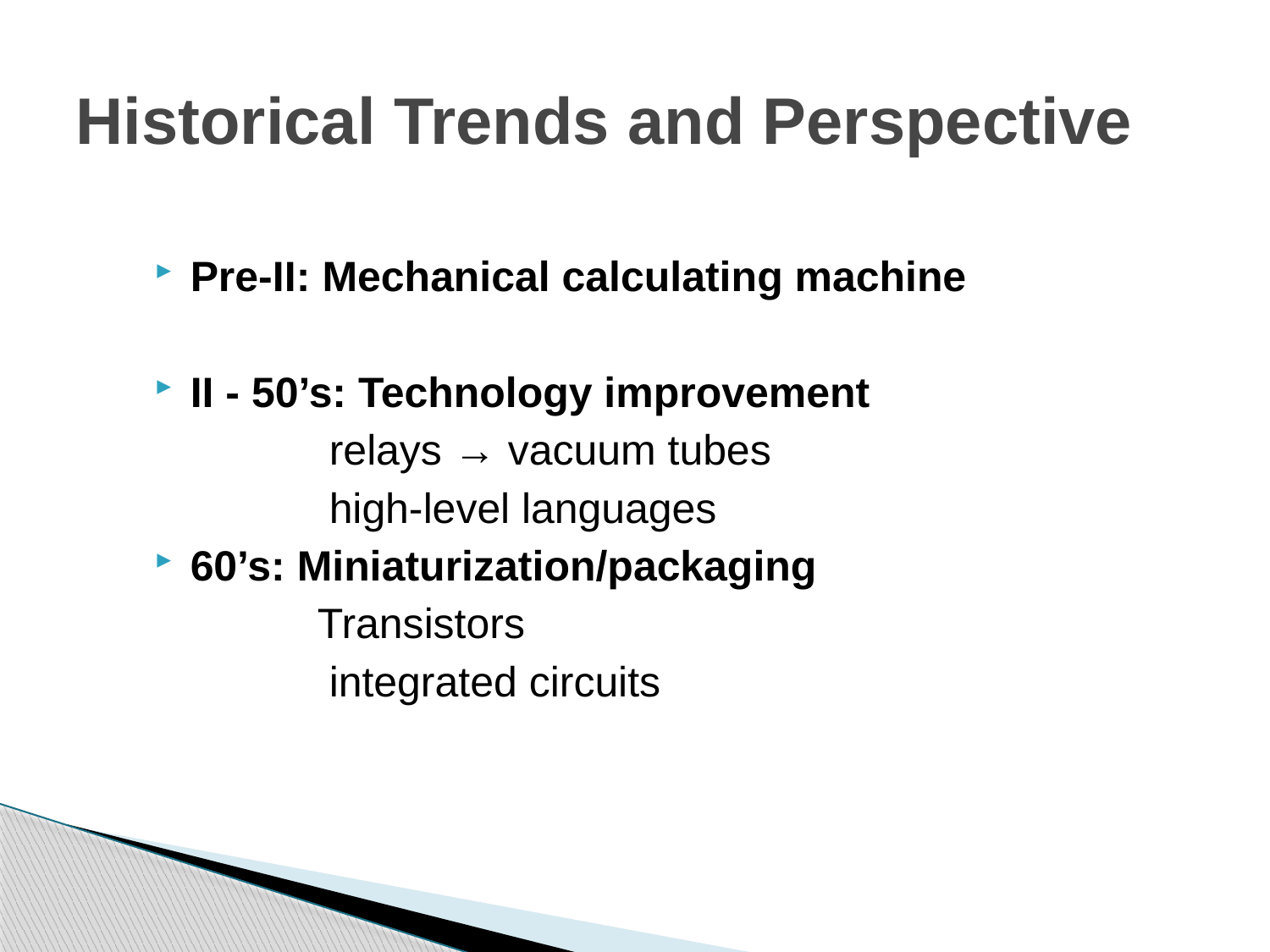

# Historical Trends and Perspective
Pre-II: Mechanical calculating machine

II - 50’s: Technology improvement
 		 relays → vacuum tubes
		 high-level languages
60’s: Miniaturization/packaging
		Transistors
		 integrated circuits